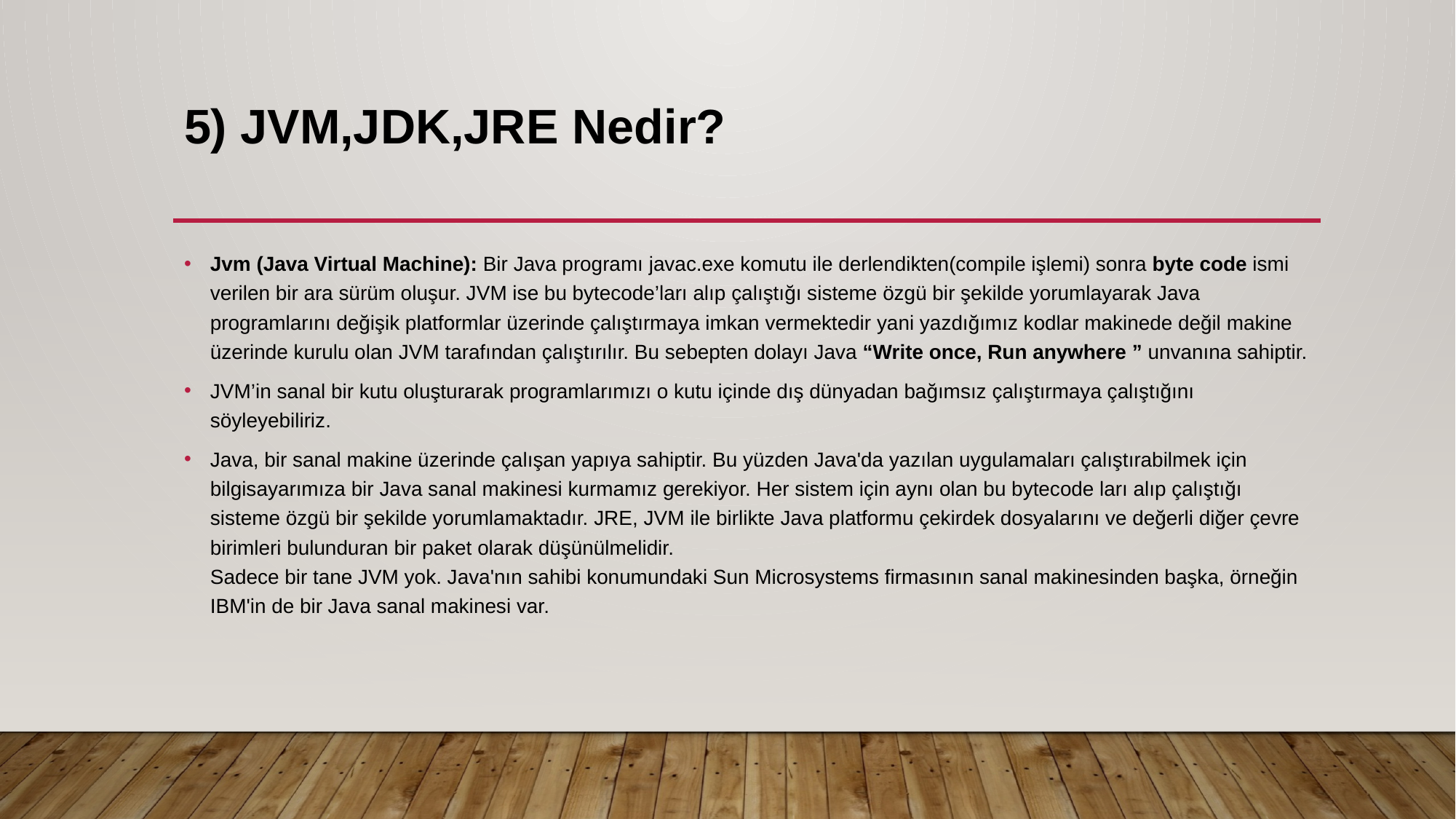

# 5) JVM,JDK,JRE Nedir?
Jvm (Java Virtual Machine): Bir Java programı javac.exe komutu ile derlendikten(compile işlemi) sonra byte code ismi verilen bir ara sürüm oluşur. JVM ise bu bytecode’ları alıp çalıştığı sisteme özgü bir şekilde yorumlayarak Java programlarını değişik platformlar üzerinde çalıştırmaya imkan vermektedir yani yazdığımız kodlar makinede değil makine üzerinde kurulu olan JVM tarafından çalıştırılır. Bu sebepten dolayı Java “Write once, Run anywhere ” unvanına sahiptir.
JVM’in sanal bir kutu oluşturarak programlarımızı o kutu içinde dış dünyadan bağımsız çalıştırmaya çalıştığını söyleyebiliriz.
Java, bir sanal makine üzerinde çalışan yapıya sahiptir. Bu yüzden Java'da yazılan uygulamaları çalıştırabilmek için bilgisayarımıza bir Java sanal makinesi kurmamız gerekiyor. Her sistem için aynı olan bu bytecode ları alıp çalıştığı sisteme özgü bir şekilde yorumlamaktadır. JRE, JVM ile birlikte Java platformu çekirdek dosyalarını ve değerli diğer çevre birimleri bulunduran bir paket olarak düşünülmelidir.
Sadece bir tane JVM yok. Java'nın sahibi konumundaki Sun Microsystems firmasının sanal makinesinden başka, örneğin IBM'in de bir Java sanal makinesi var.